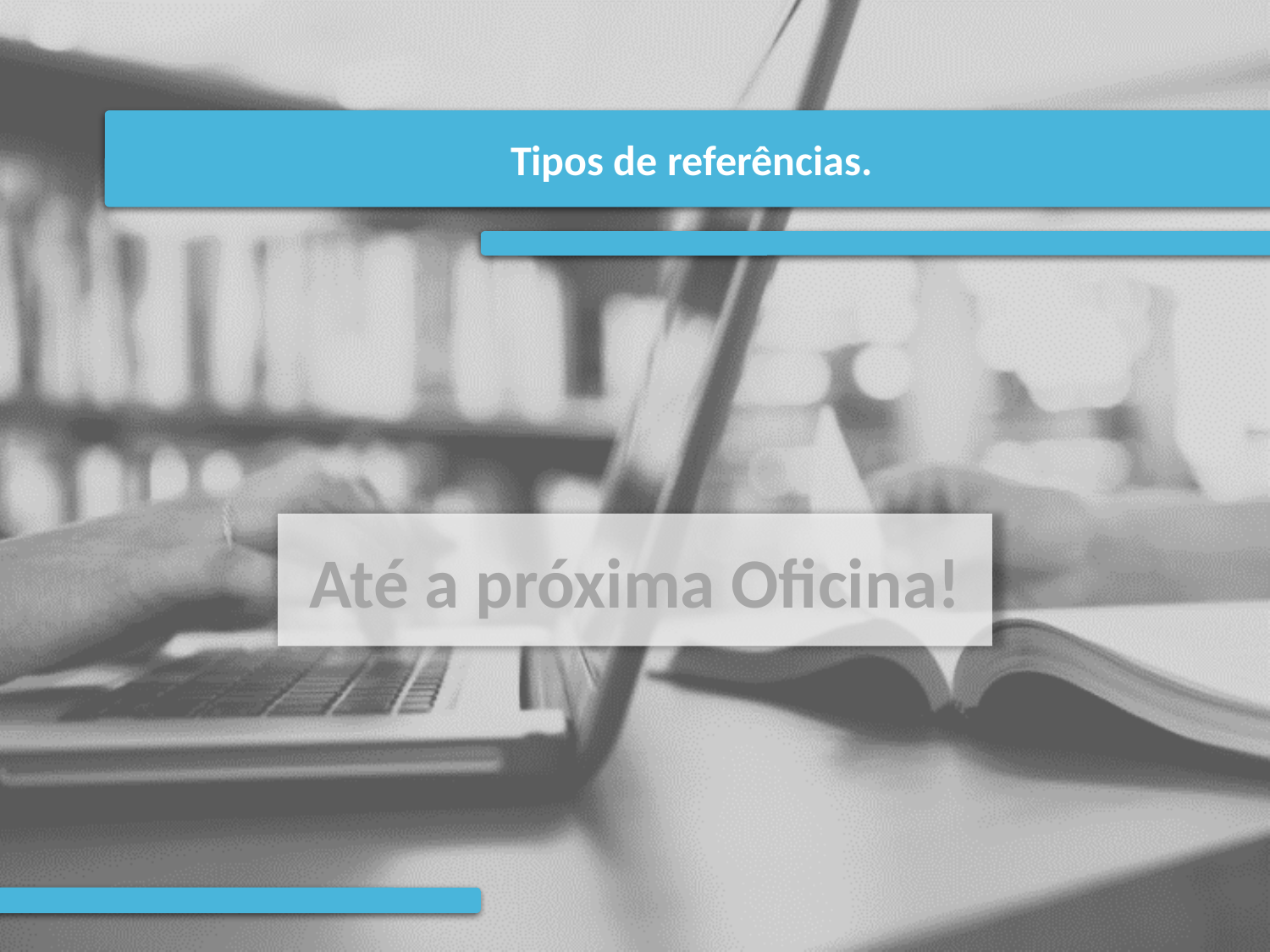

Tipos de referências.

Até a próxima Oficina!